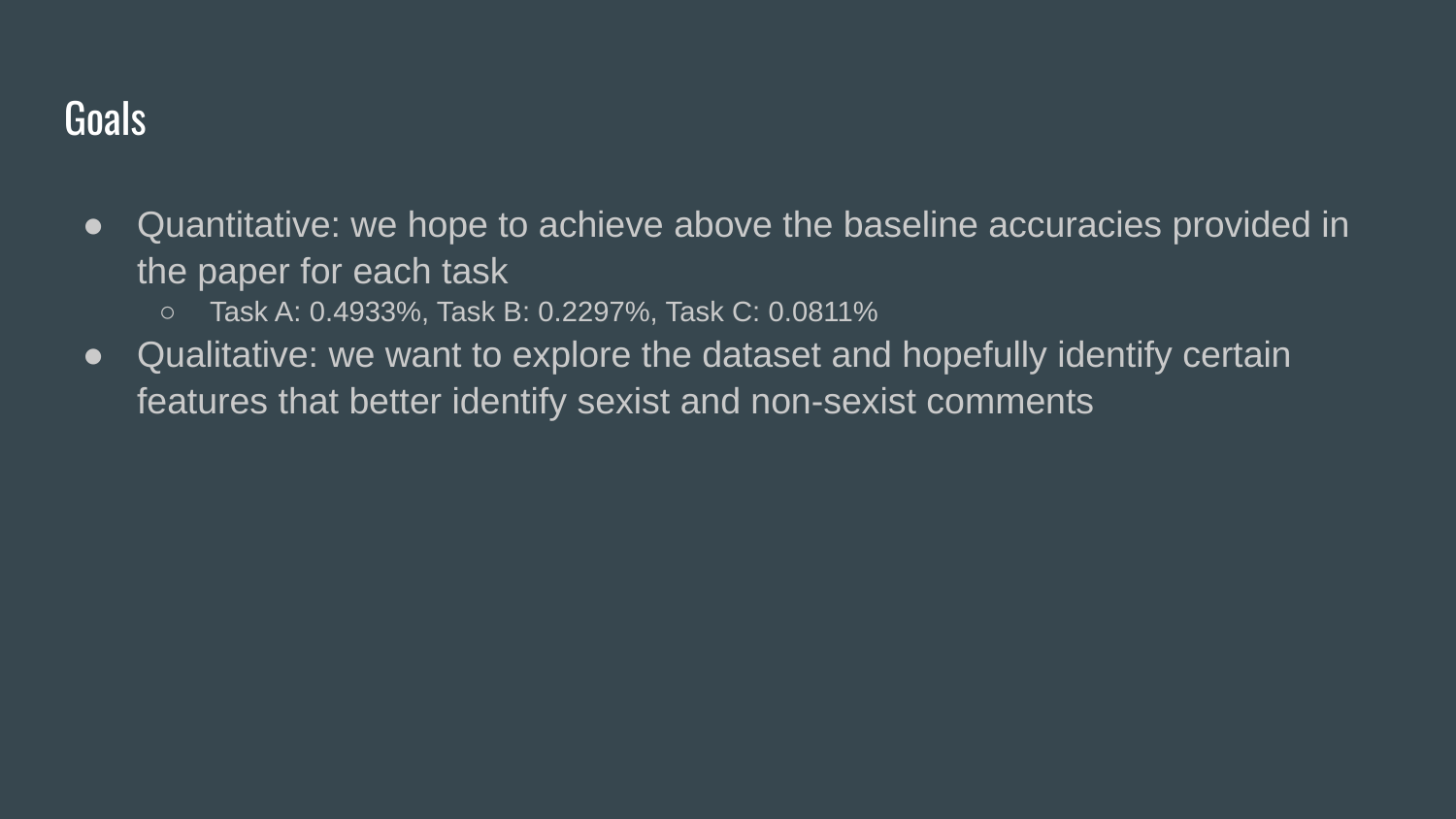

# Goals
Quantitative: we hope to achieve above the baseline accuracies provided in the paper for each task
Task A: 0.4933%, Task B: 0.2297%, Task C: 0.0811%
Qualitative: we want to explore the dataset and hopefully identify certain features that better identify sexist and non-sexist comments